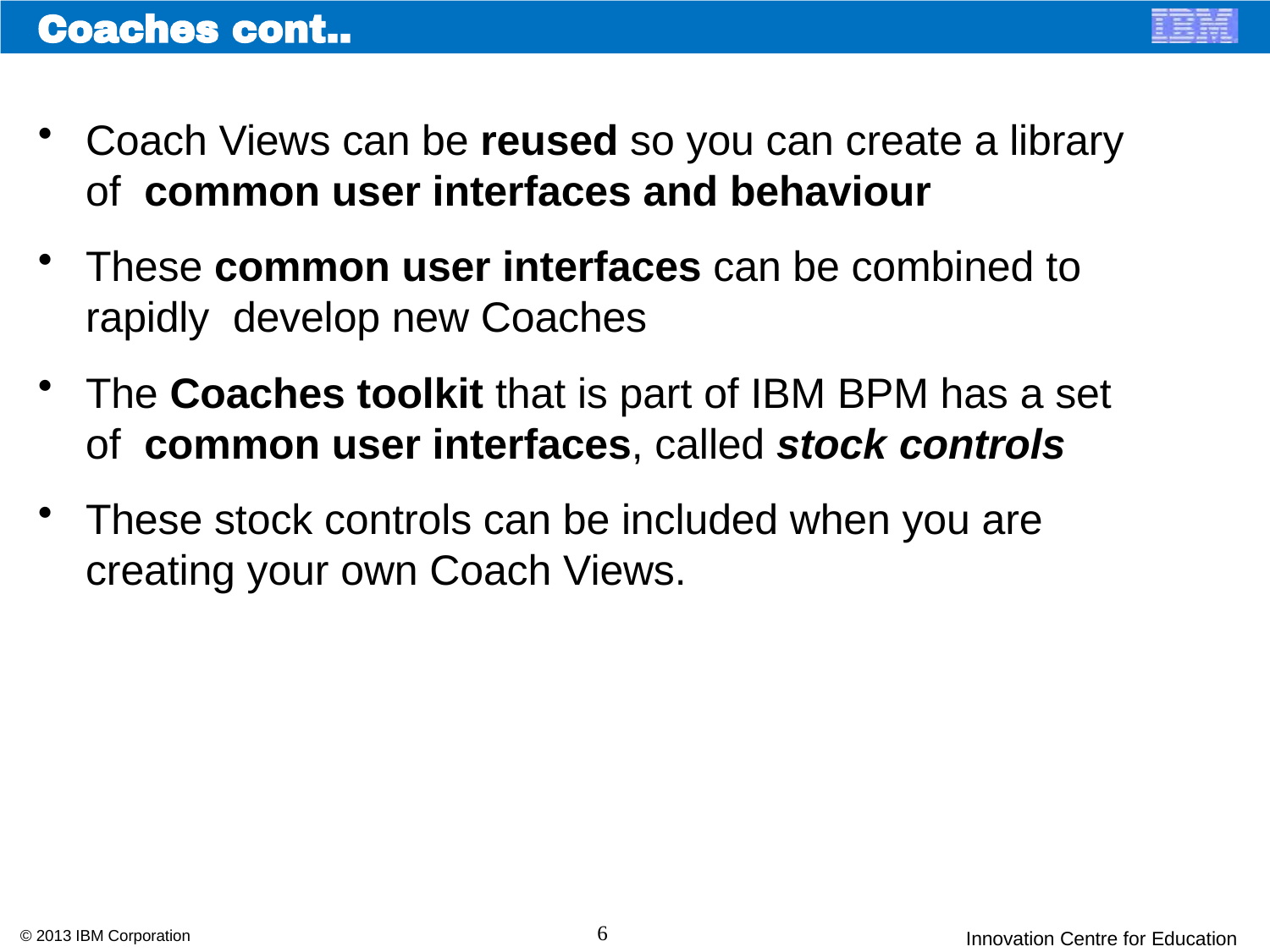

# Coaches cont..
Coach Views can be reused so you can create a library of  common user interfaces and behaviour
These common user interfaces can be combined to rapidly  develop new Coaches
The Coaches toolkit that is part of IBM BPM has a set of  common user interfaces, called stock controls
These stock controls can be included when you are  creating your own Coach Views.
6
© 2013 IBM Corporation
Innovation Centre for Education